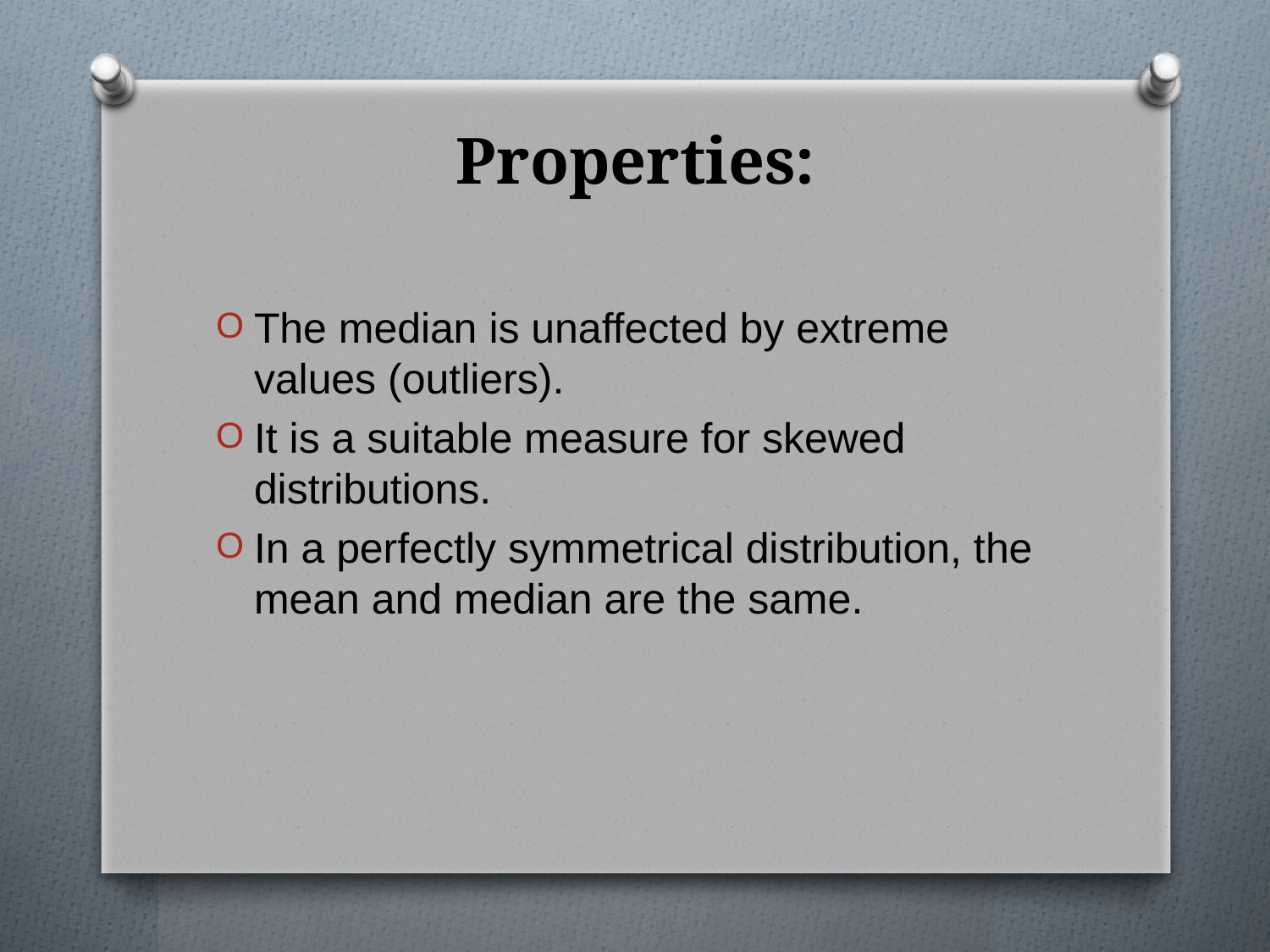

# Properties:
The median is unaffected by extreme values (outliers).
It is a suitable measure for skewed distributions.
In a perfectly symmetrical distribution, the mean and median are the same.